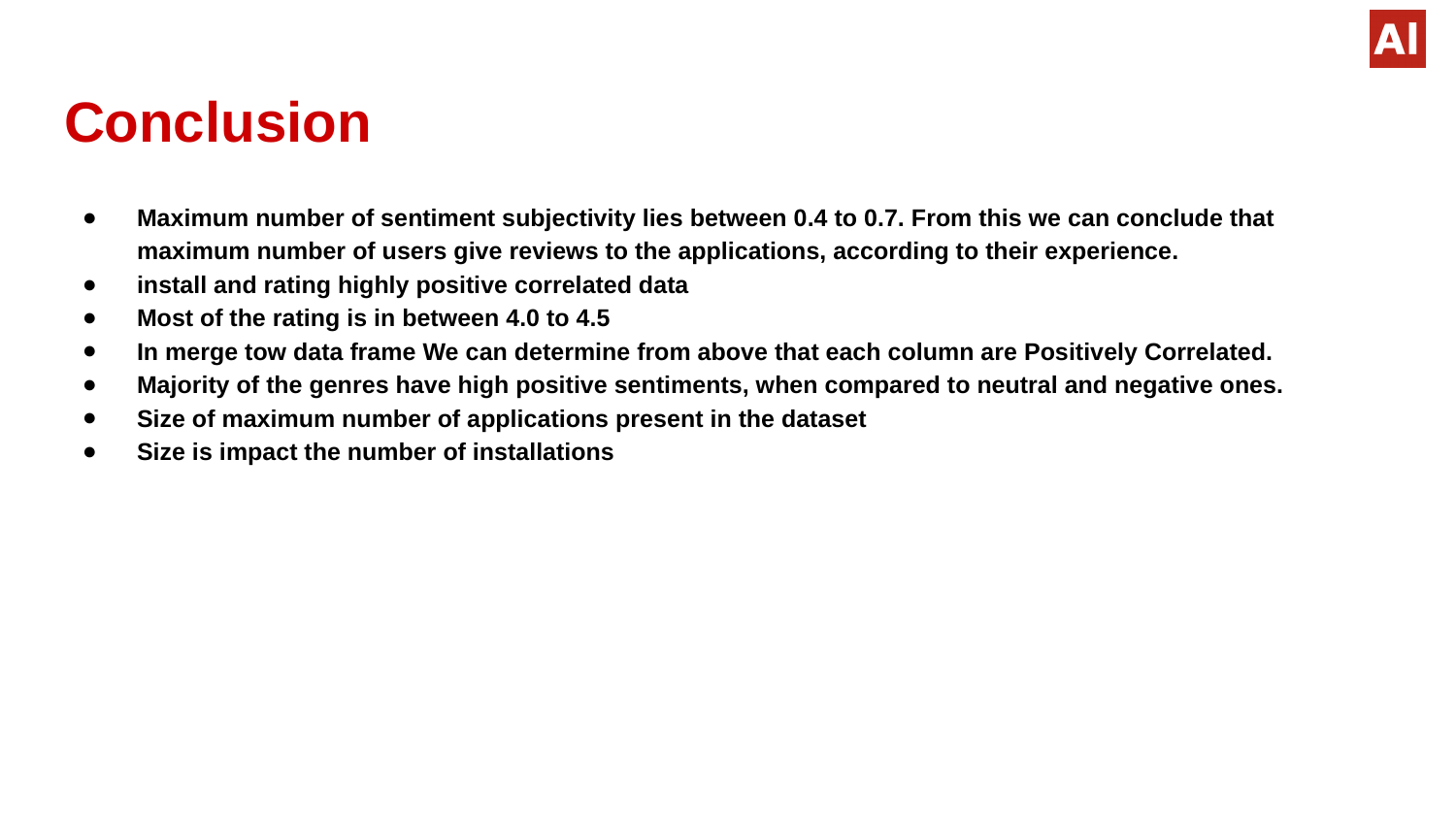

# Conclusion
Maximum number of sentiment subjectivity lies between 0.4 to 0.7. From this we can conclude that maximum number of users give reviews to the applications, according to their experience.
install and rating highly positive correlated data
Most of the rating is in between 4.0 to 4.5
In merge tow data frame We can determine from above that each column are Positively Correlated.
Majority of the genres have high positive sentiments, when compared to neutral and negative ones.
Size of maximum number of applications present in the dataset
Size is impact the number of installations